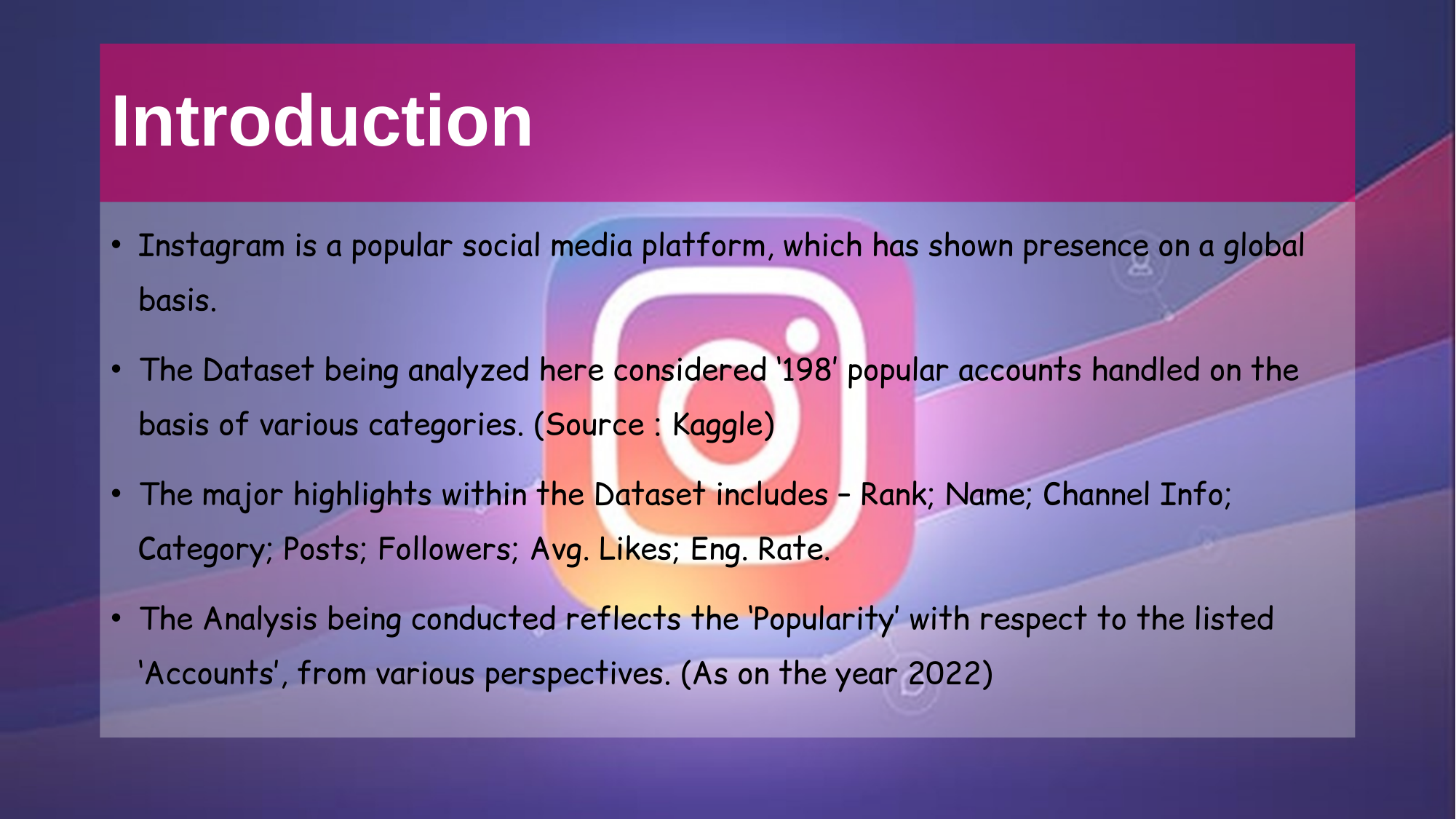

# Introduction
Instagram is a popular social media platform, which has shown presence on a global basis.
The Dataset being analyzed here considered ‘198’ popular accounts handled on the basis of various categories. (Source : Kaggle)
The major highlights within the Dataset includes – Rank; Name; Channel Info; Category; Posts; Followers; Avg. Likes; Eng. Rate.
The Analysis being conducted reflects the ‘Popularity’ with respect to the listed ‘Accounts’, from various perspectives. (As on the year 2022)